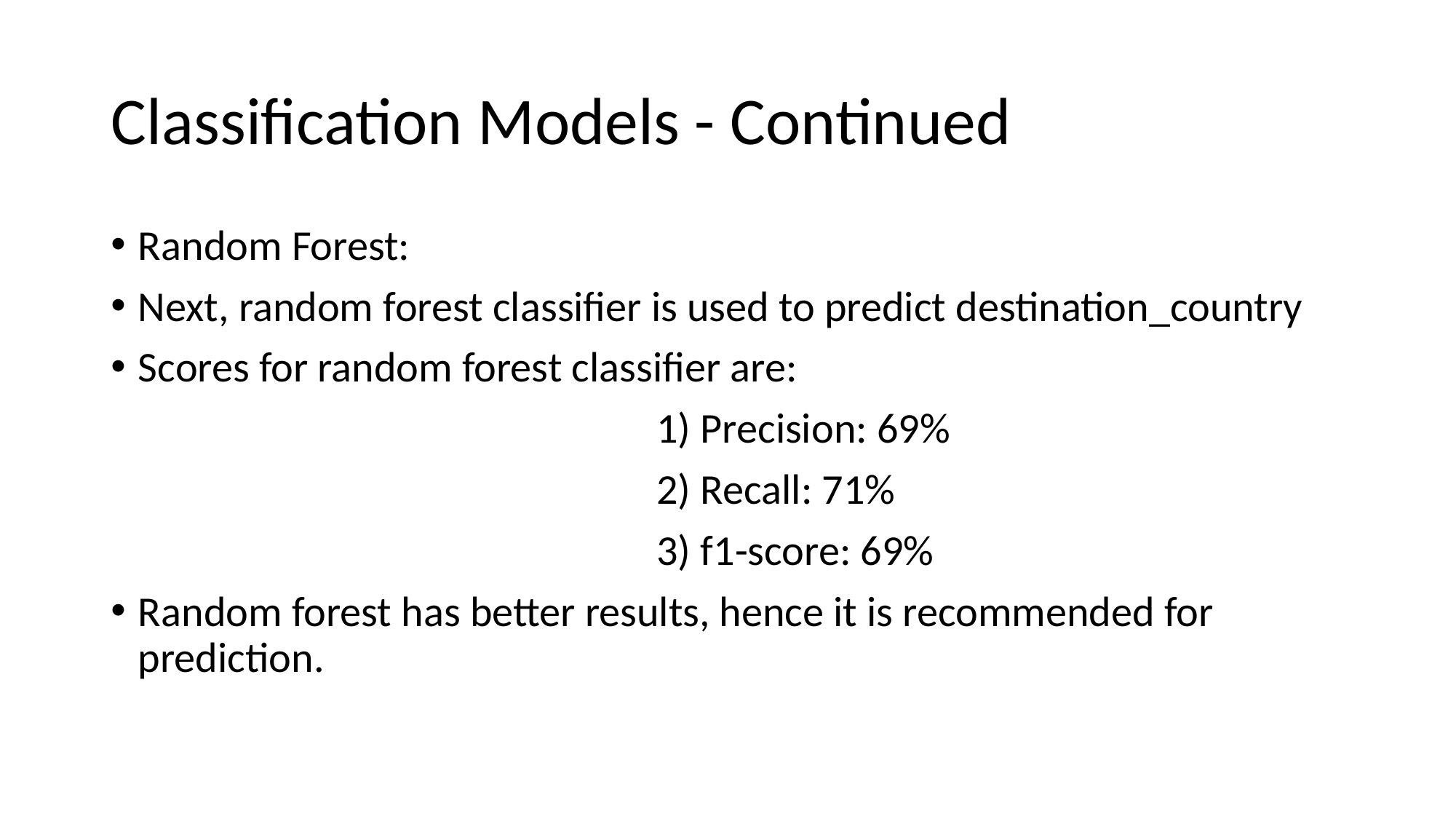

# Classification Models - Continued
Random Forest:
Next, random forest classifier is used to predict destination_country
Scores for random forest classifier are:
					1) Precision: 69%
					2) Recall: 71%
					3) f1-score: 69%
Random forest has better results, hence it is recommended for prediction.